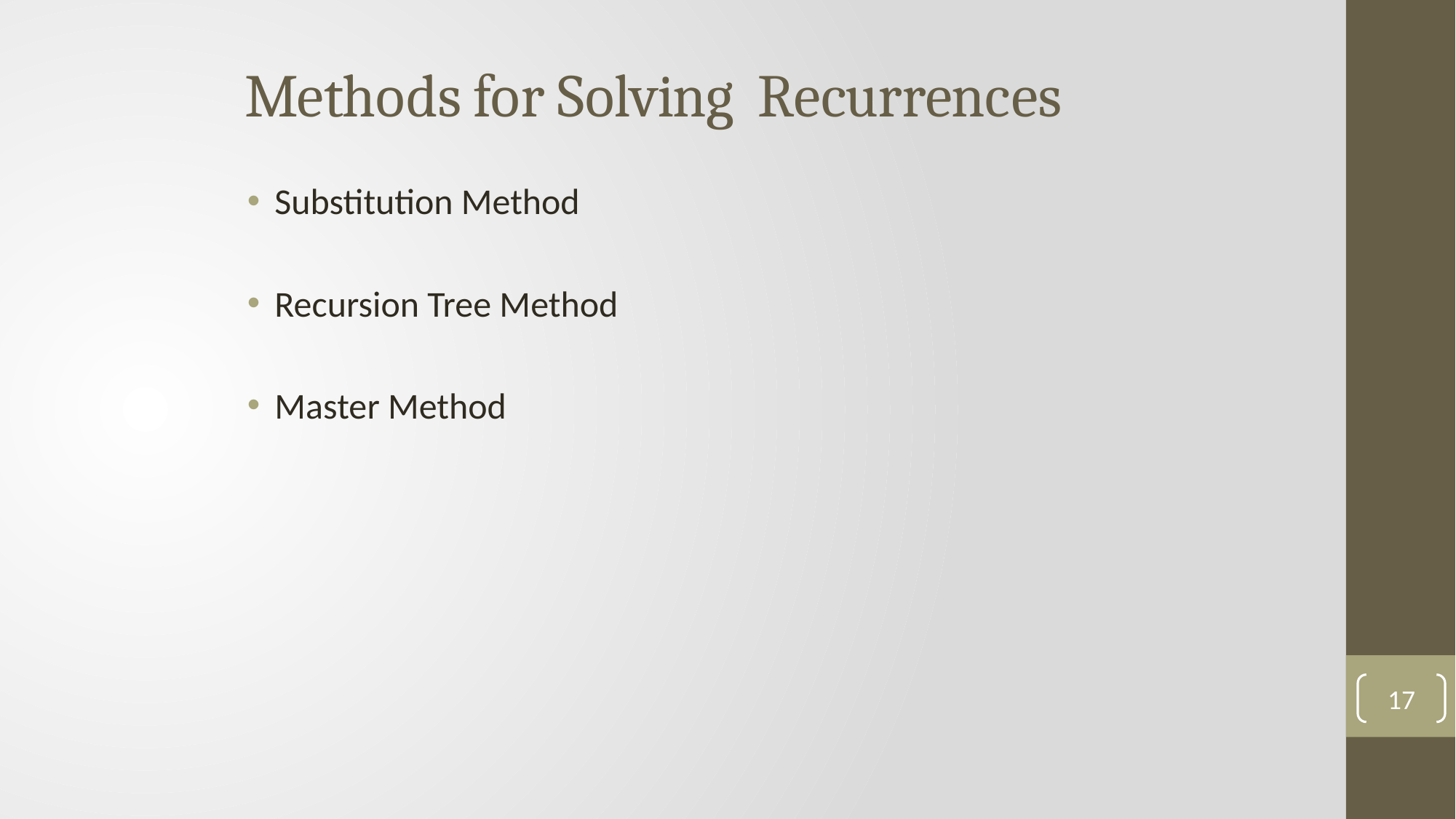

# Methods for Solving  Recurrences
Substitution Method

Recursion Tree Method

Master Method
17